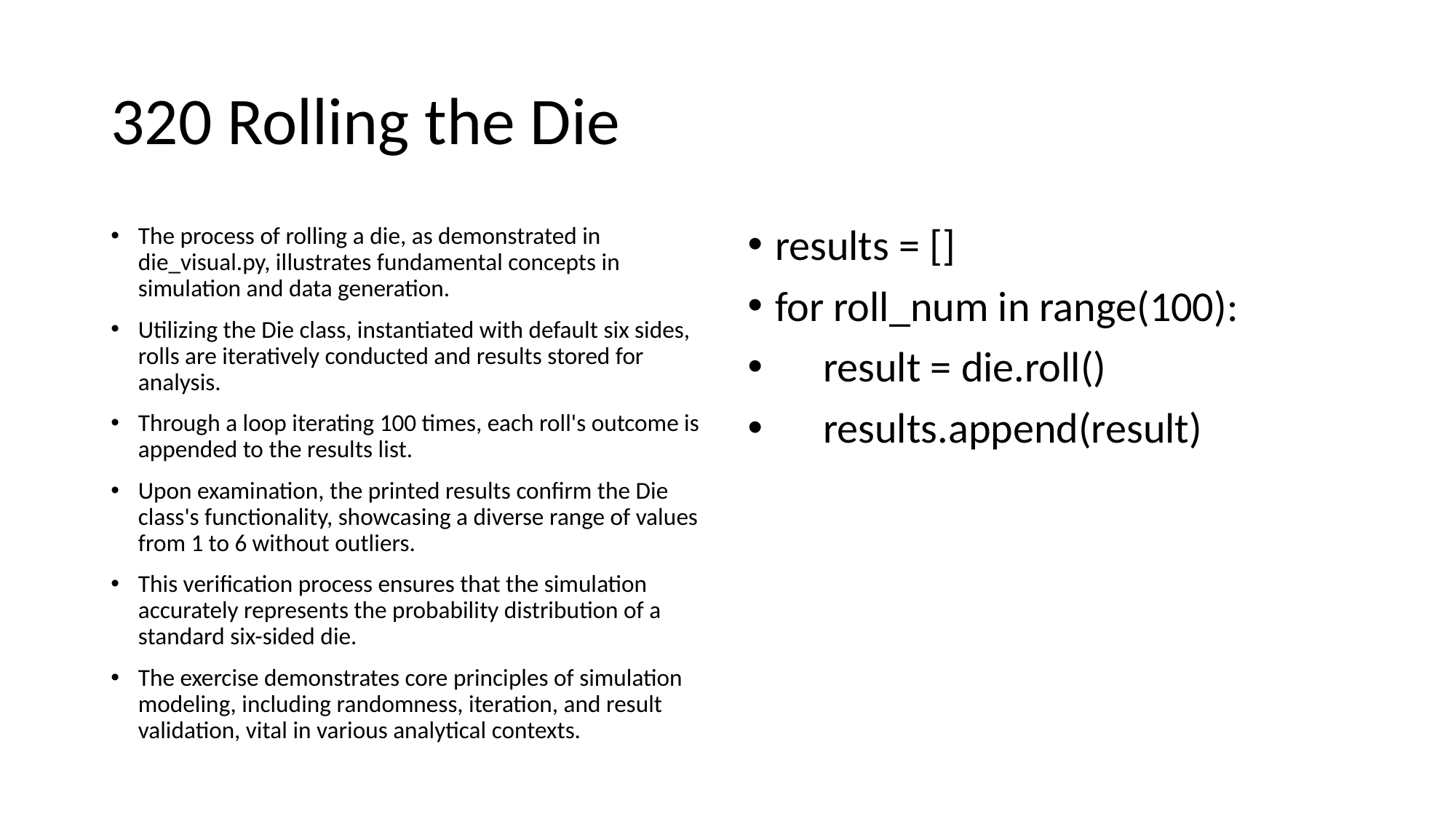

# 320 Rolling the Die
The process of rolling a die, as demonstrated in die_visual.py, illustrates fundamental concepts in simulation and data generation.
Utilizing the Die class, instantiated with default six sides, rolls are iteratively conducted and results stored for analysis.
Through a loop iterating 100 times, each roll's outcome is appended to the results list.
Upon examination, the printed results confirm the Die class's functionality, showcasing a diverse range of values from 1 to 6 without outliers.
This verification process ensures that the simulation accurately represents the probability distribution of a standard six-sided die.
The exercise demonstrates core principles of simulation modeling, including randomness, iteration, and result validation, vital in various analytical contexts.
results = []
for roll_num in range(100):
     result = die.roll()
     results.append(result)